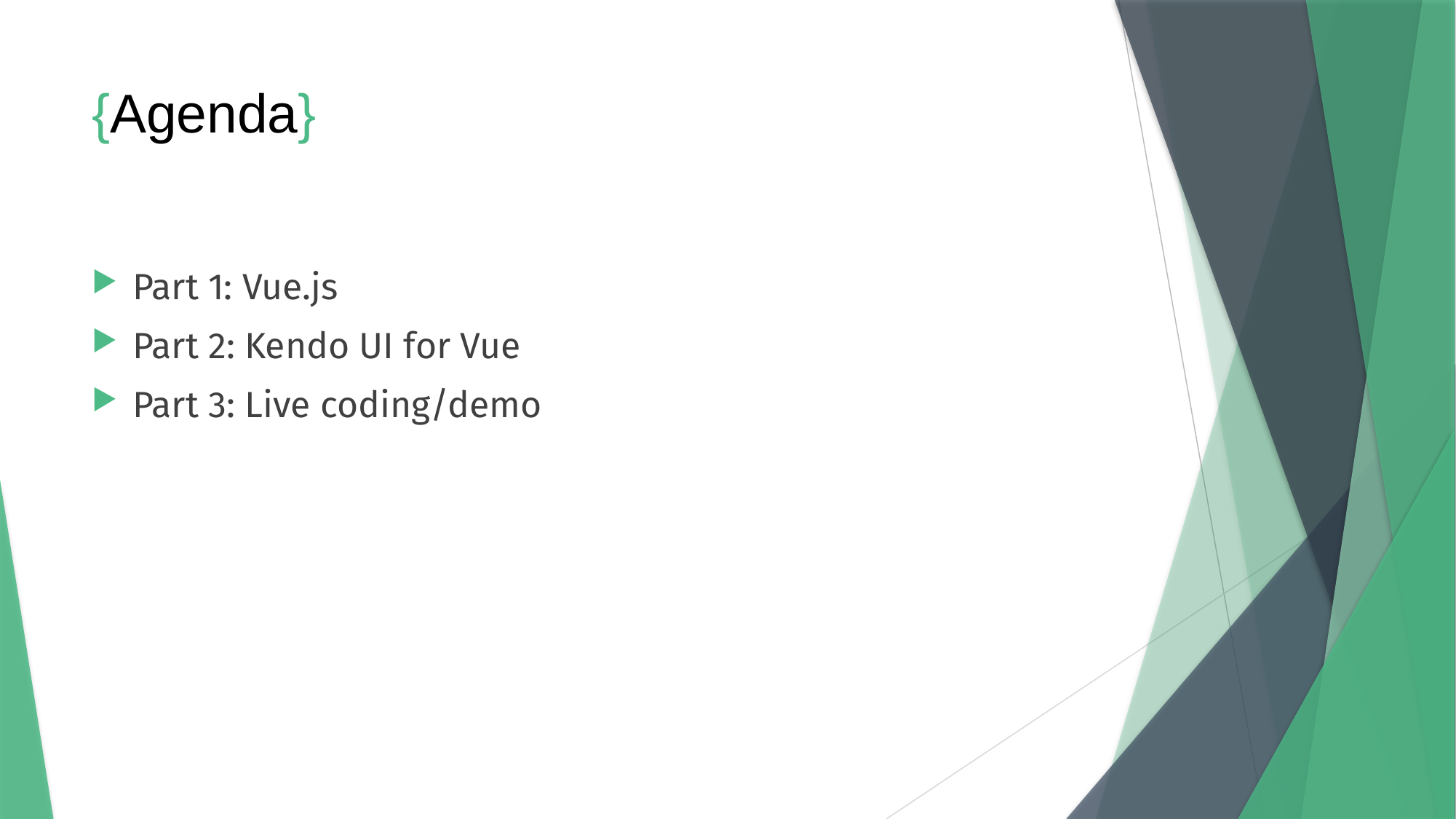

# {Agenda}
Part 1: Vue.js
Part 2: Kendo UI for Vue
Part 3: Live coding/demo